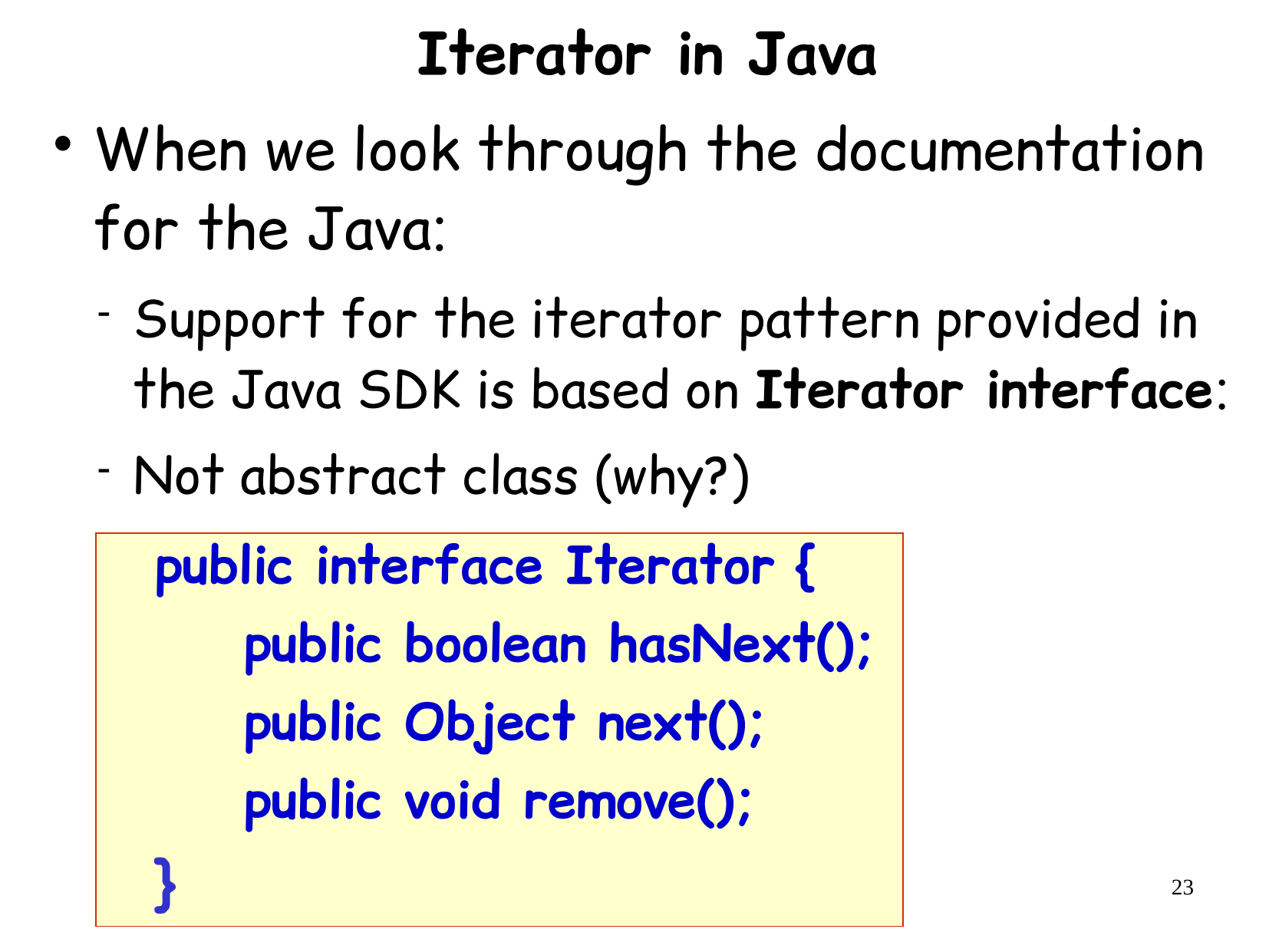

# Iterator in Java
When we look through the documentation for the Java:
Support for the iterator pattern provided in the Java SDK is based on Iterator interface:
Not abstract class (why?)
public interface Iterator {
    public boolean hasNext();
    public Object next();
    public void remove();
}